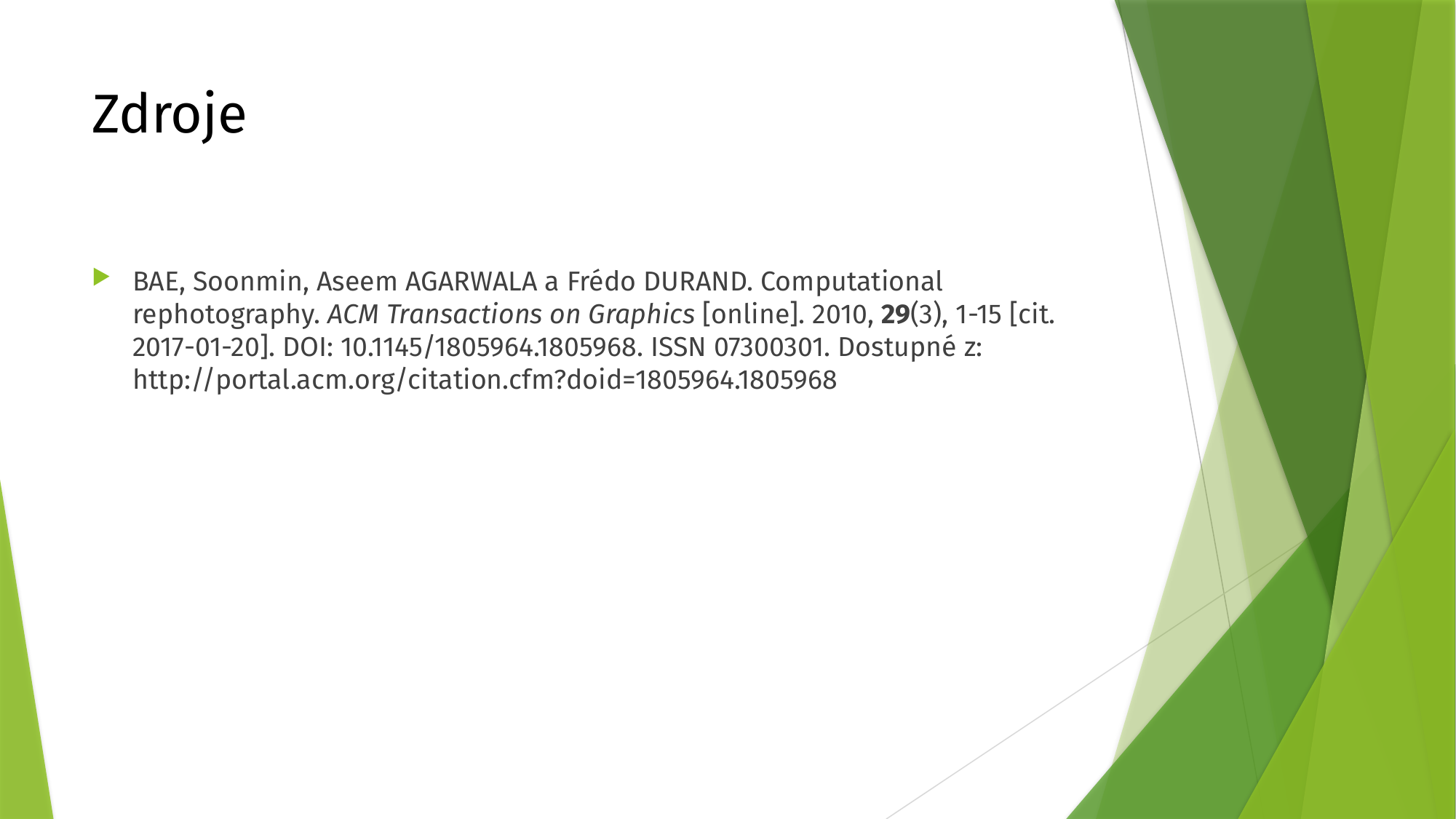

# Zdroje
BAE, Soonmin, Aseem AGARWALA a Frédo DURAND. Computational rephotography. ACM Transactions on Graphics [online]. 2010, 29(3), 1-15 [cit. 2017-01-20]. DOI: 10.1145/1805964.1805968. ISSN 07300301. Dostupné z: http://portal.acm.org/citation.cfm?doid=1805964.1805968